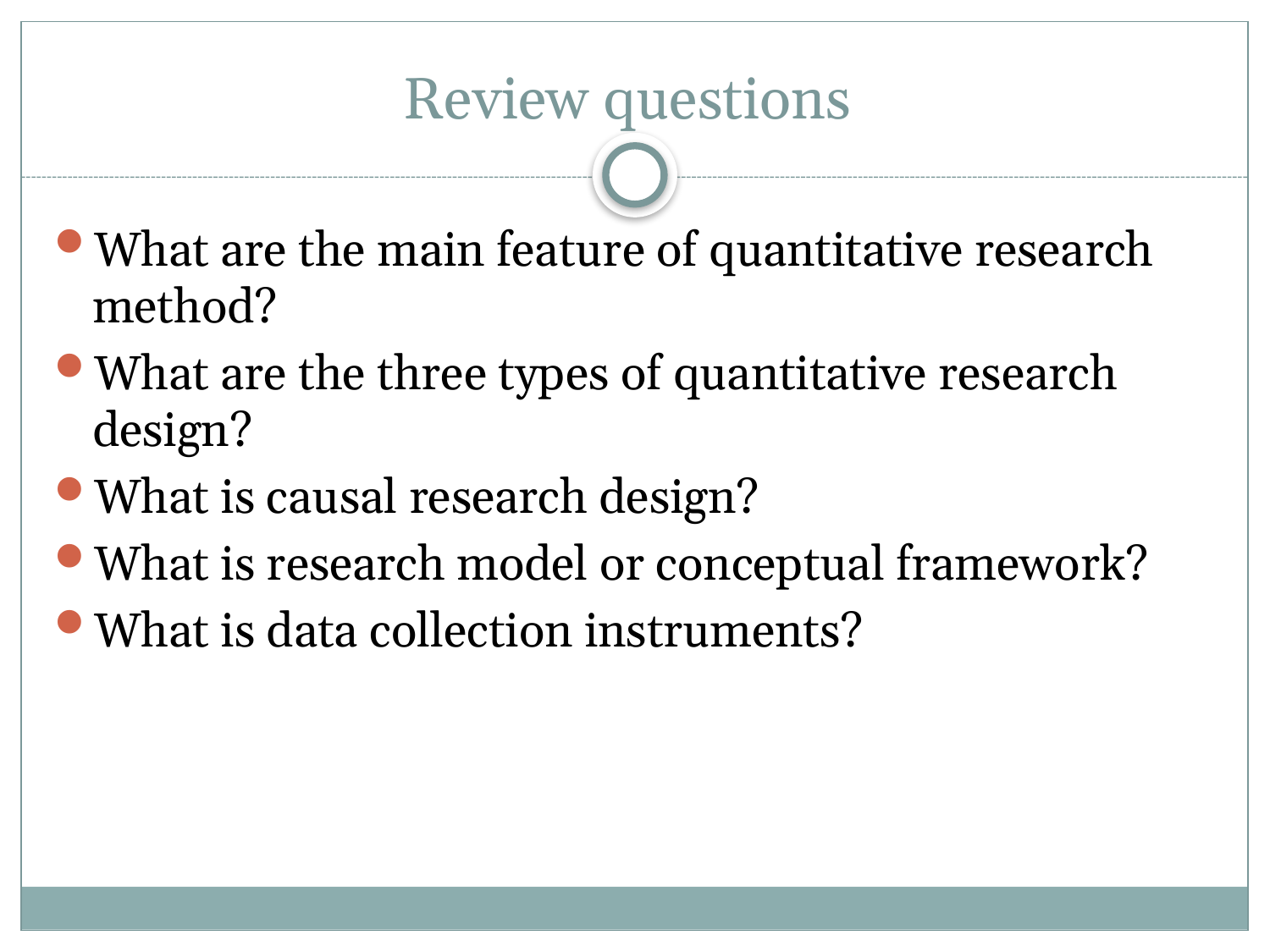

# Review questions
What are the main feature of quantitative research method?
What are the three types of quantitative research design?
What is causal research design?
What is research model or conceptual framework?
What is data collection instruments?